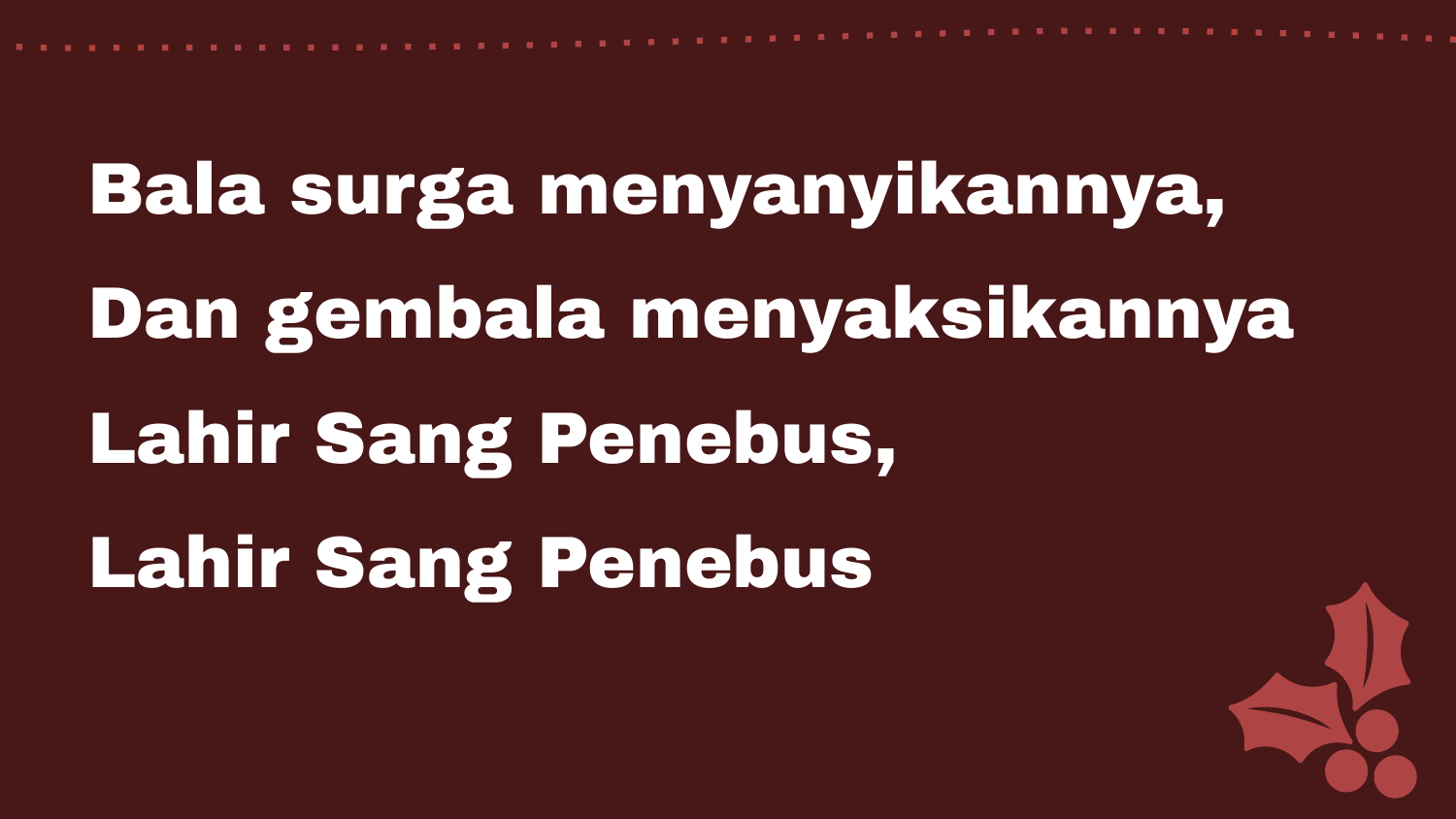

Bala surga menyanyikannya,
Dan gembala menyaksikannya
Lahir Sang Penebus,
Lahir Sang Penebus